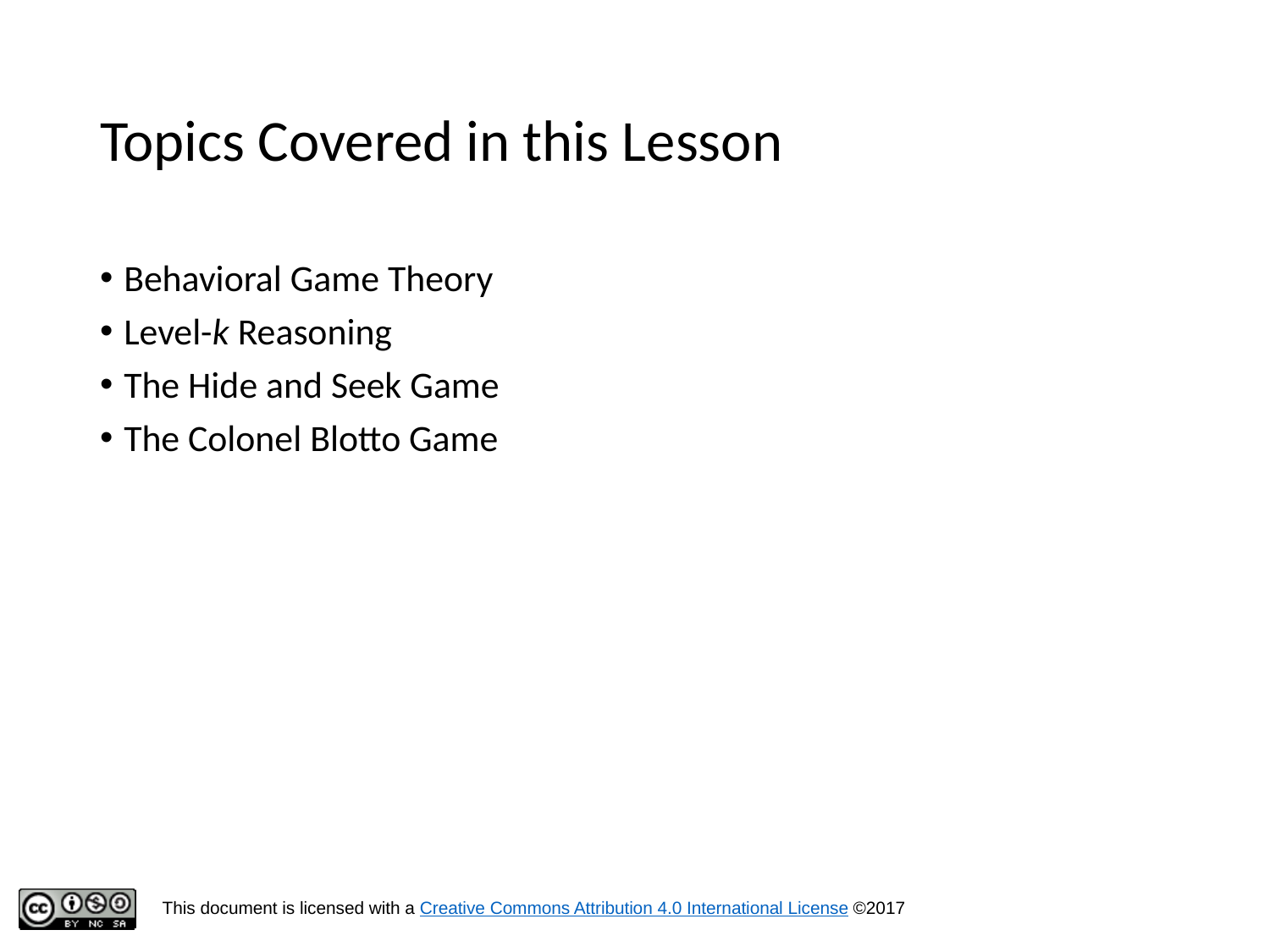

# Topics Covered in this Lesson
Behavioral Game Theory
Level-k Reasoning
The Hide and Seek Game
The Colonel Blotto Game